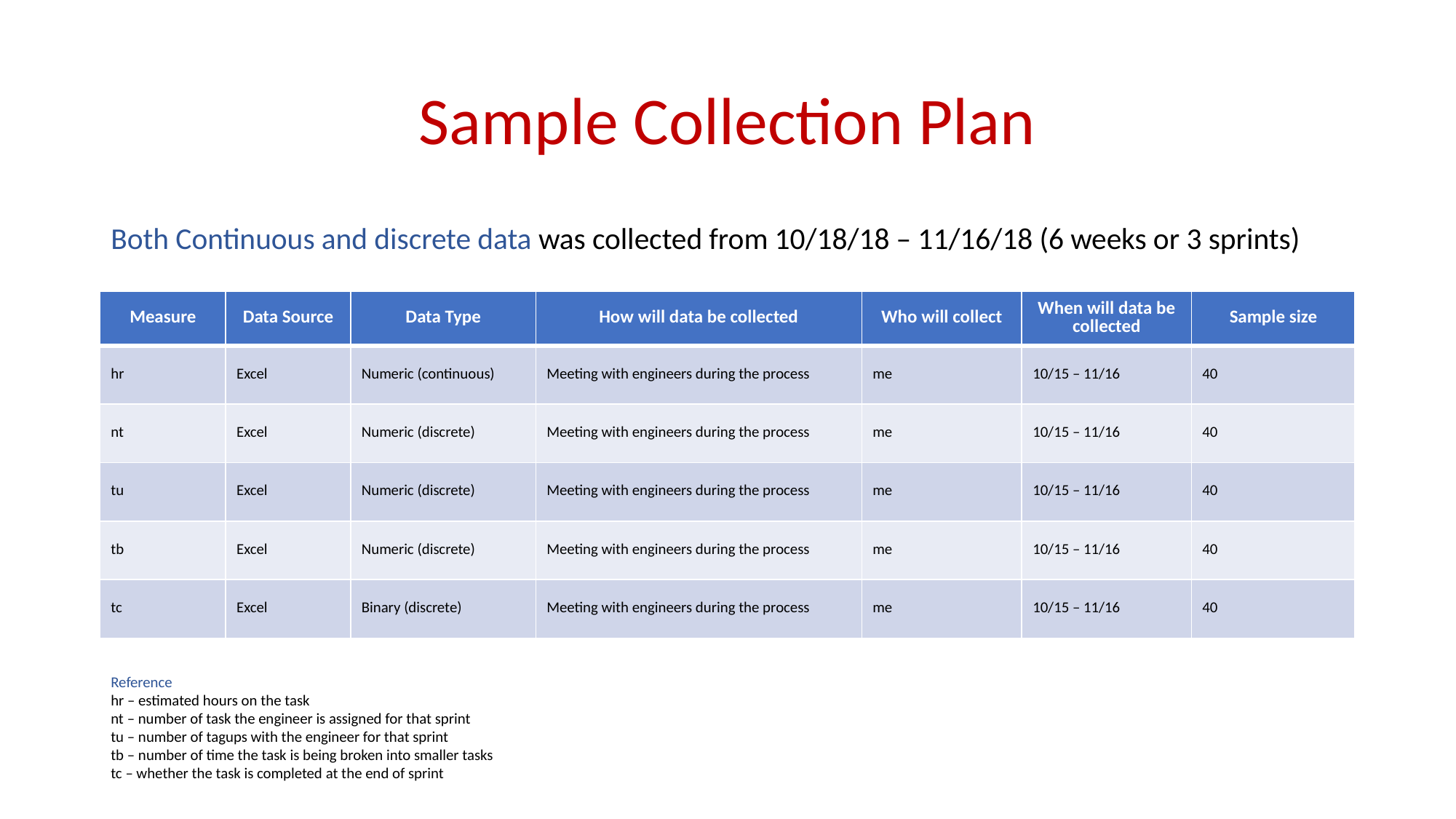

# Sample Collection Plan
Both Continuous and discrete data was collected from 10/18/18 – 11/16/18 (6 weeks or 3 sprints)
| Measure | Data Source | Data Type | How will data be collected | Who will collect | When will data be collected | Sample size |
| --- | --- | --- | --- | --- | --- | --- |
| hr | Excel | Numeric (continuous) | Meeting with engineers during the process | me | 10/15 – 11/16 | 40 |
| nt | Excel | Numeric (discrete) | Meeting with engineers during the process | me | 10/15 – 11/16 | 40 |
| tu | Excel | Numeric (discrete) | Meeting with engineers during the process | me | 10/15 – 11/16 | 40 |
| tb | Excel | Numeric (discrete) | Meeting with engineers during the process | me | 10/15 – 11/16 | 40 |
| tc | Excel | Binary (discrete) | Meeting with engineers during the process | me | 10/15 – 11/16 | 40 |
Reference
hr – estimated hours on the task
nt – number of task the engineer is assigned for that sprint
tu – number of tagups with the engineer for that sprint
tb – number of time the task is being broken into smaller tasks
tc – whether the task is completed at the end of sprint